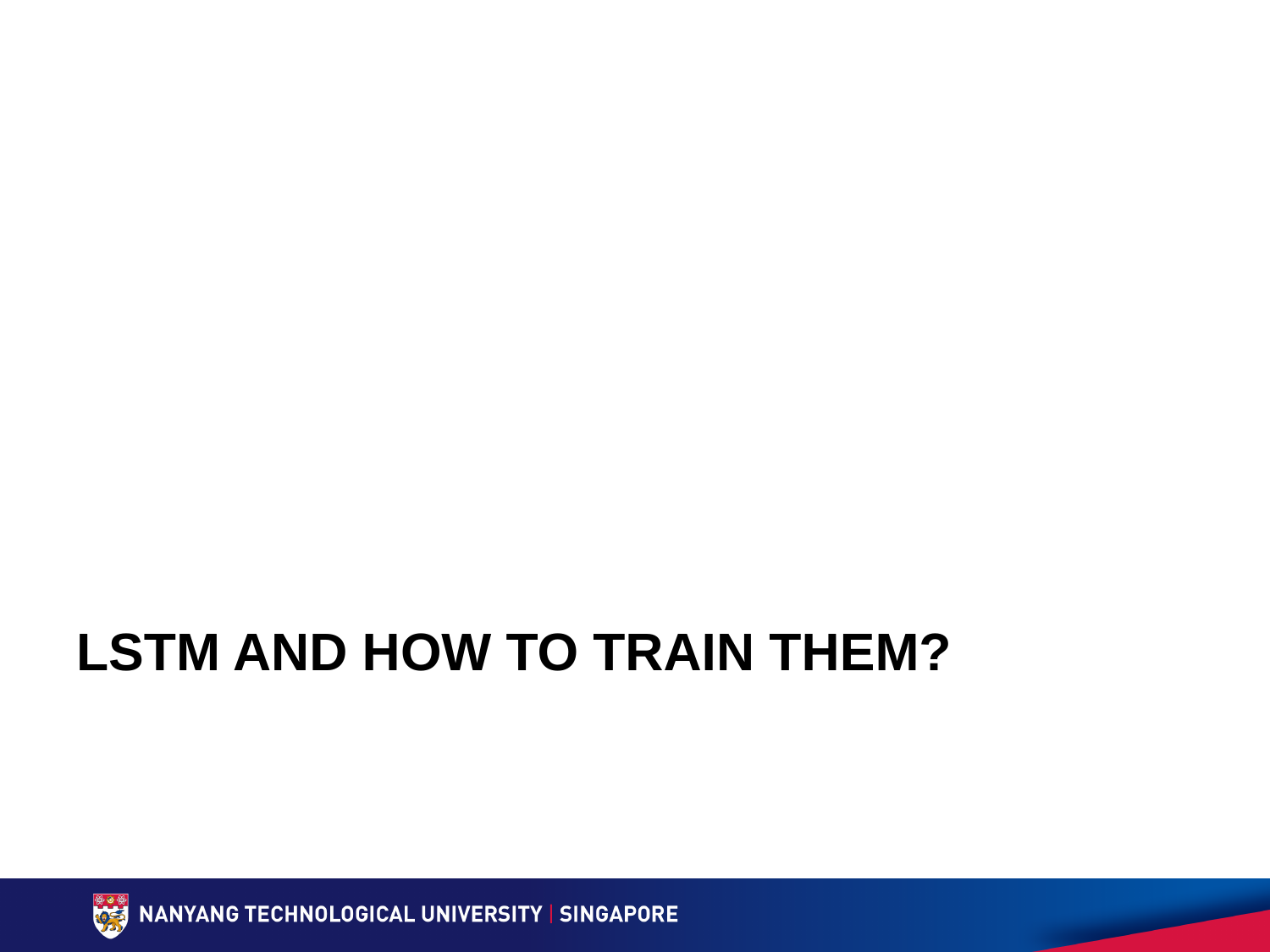

# LSTM and How to train them?